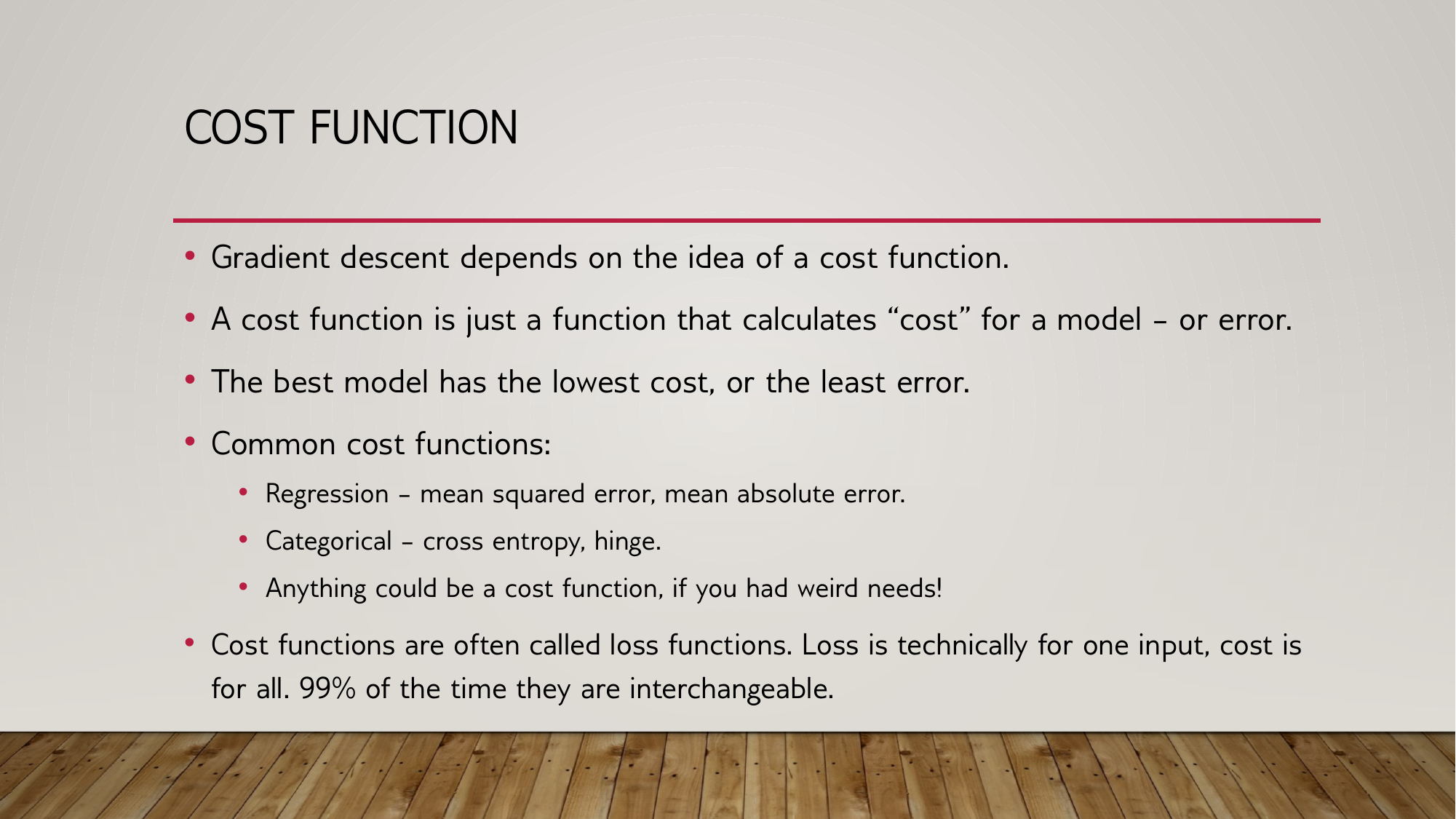

# Cost Function
Gradient descent depends on the idea of a cost function.
A cost function is just a function that calculates “cost” for a model – or error.
The best model has the lowest cost, or the least error.
Common cost functions:
Regression – mean squared error, mean absolute error.
Categorical – cross entropy, hinge.
Anything could be a cost function, if you had weird needs!
Cost functions are often called loss functions. Loss is technically for one input, cost is for all. 99% of the time they are interchangeable.